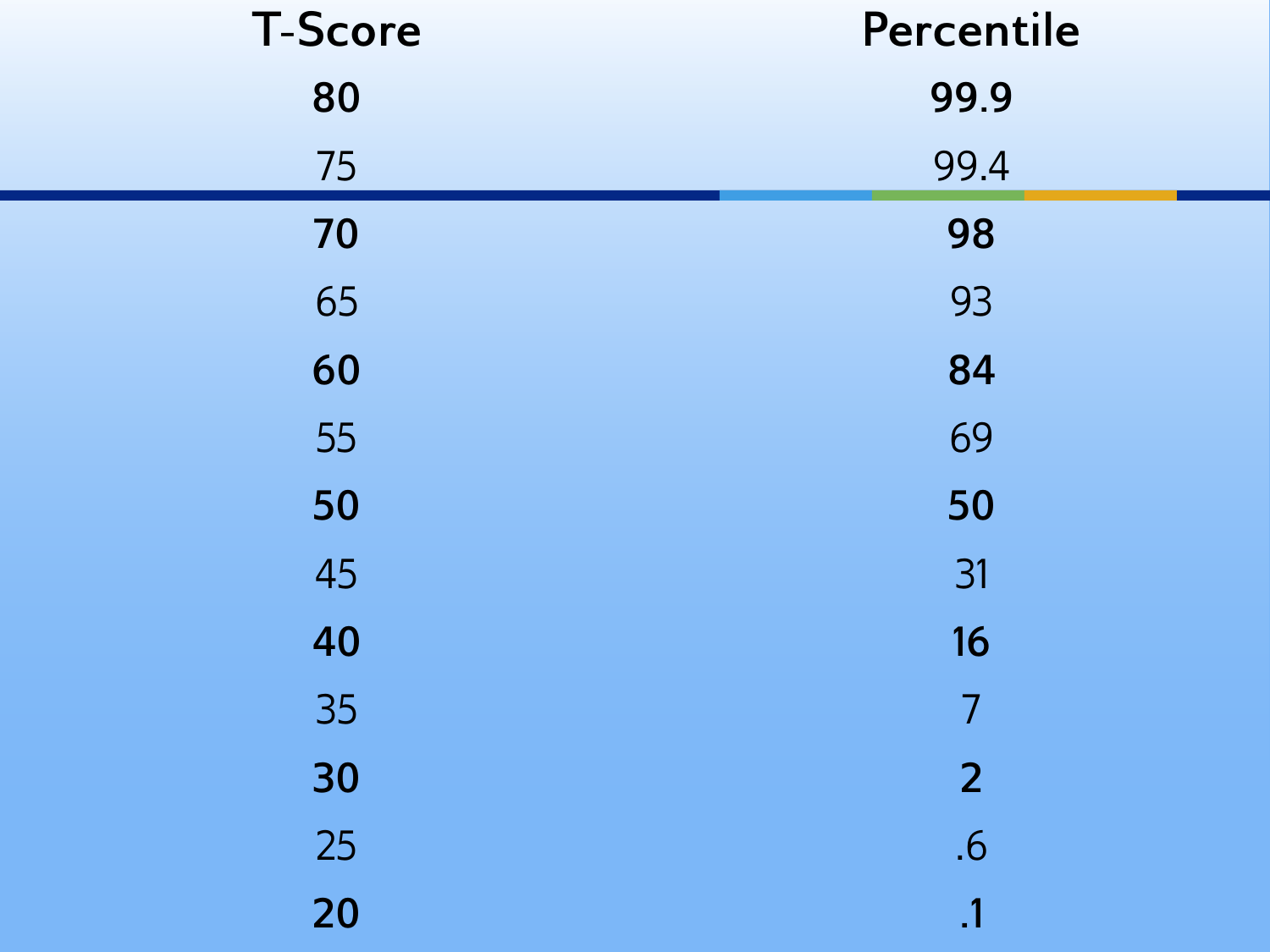

| T-Score | Percentile |
| --- | --- |
| 80 | 99.9 |
| 75 | 99.4 |
| 70 | 98 |
| 65 | 93 |
| 60 | 84 |
| 55 | 69 |
| 50 | 50 |
| 45 | 31 |
| 40 | 16 |
| 35 | 7 |
| 30 | 2 |
| 25 | .6 |
| 20 | .1 |